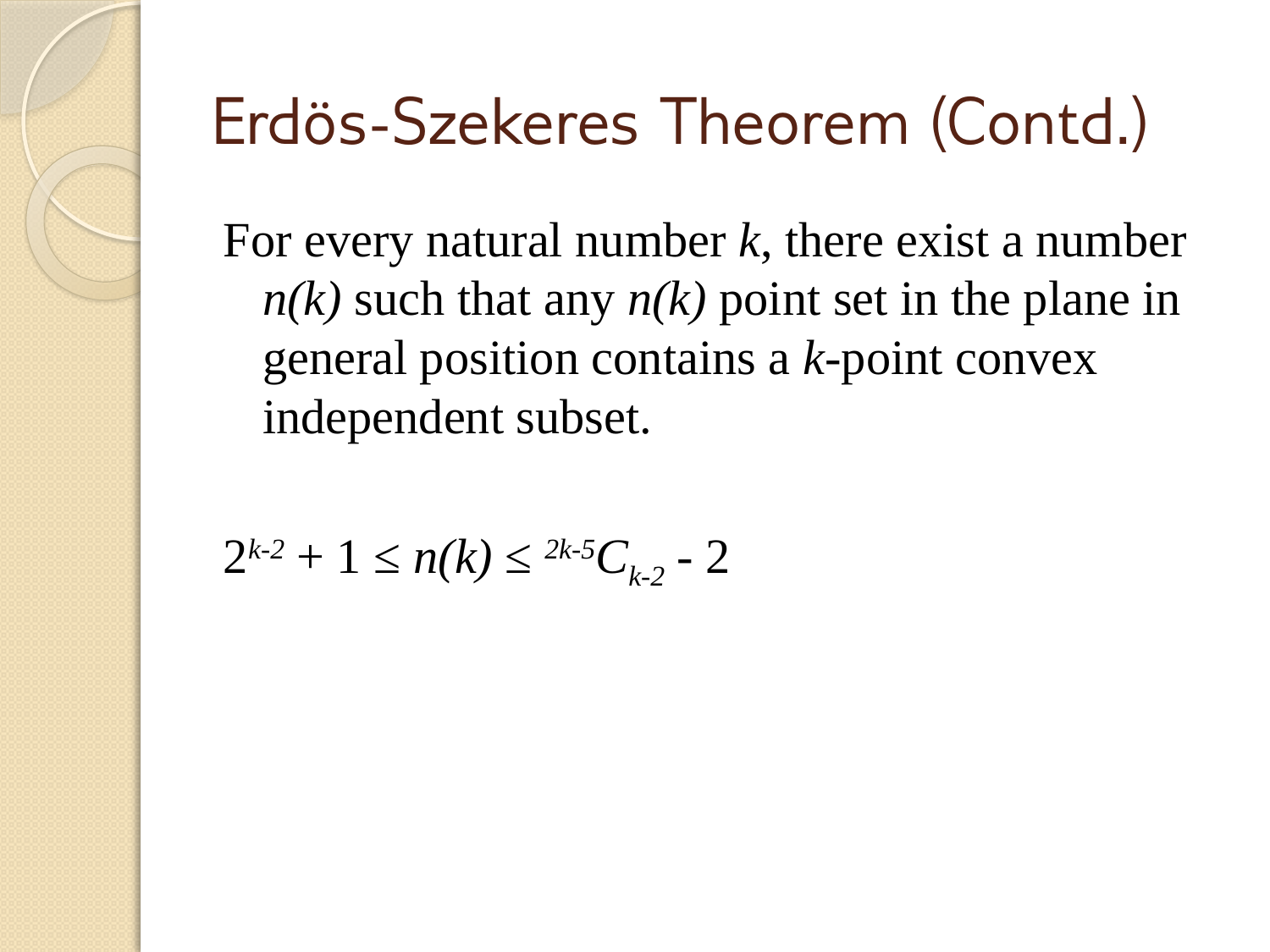

# Erdös-Szekeres Theorem (Contd.)
For every natural number k, there exist a number n(k) such that any n(k) point set in the plane in general position contains a k-point convex independent subset.

2k-2 + 1 ≤ n(k) ≤ 2k-5Ck-2 - 2